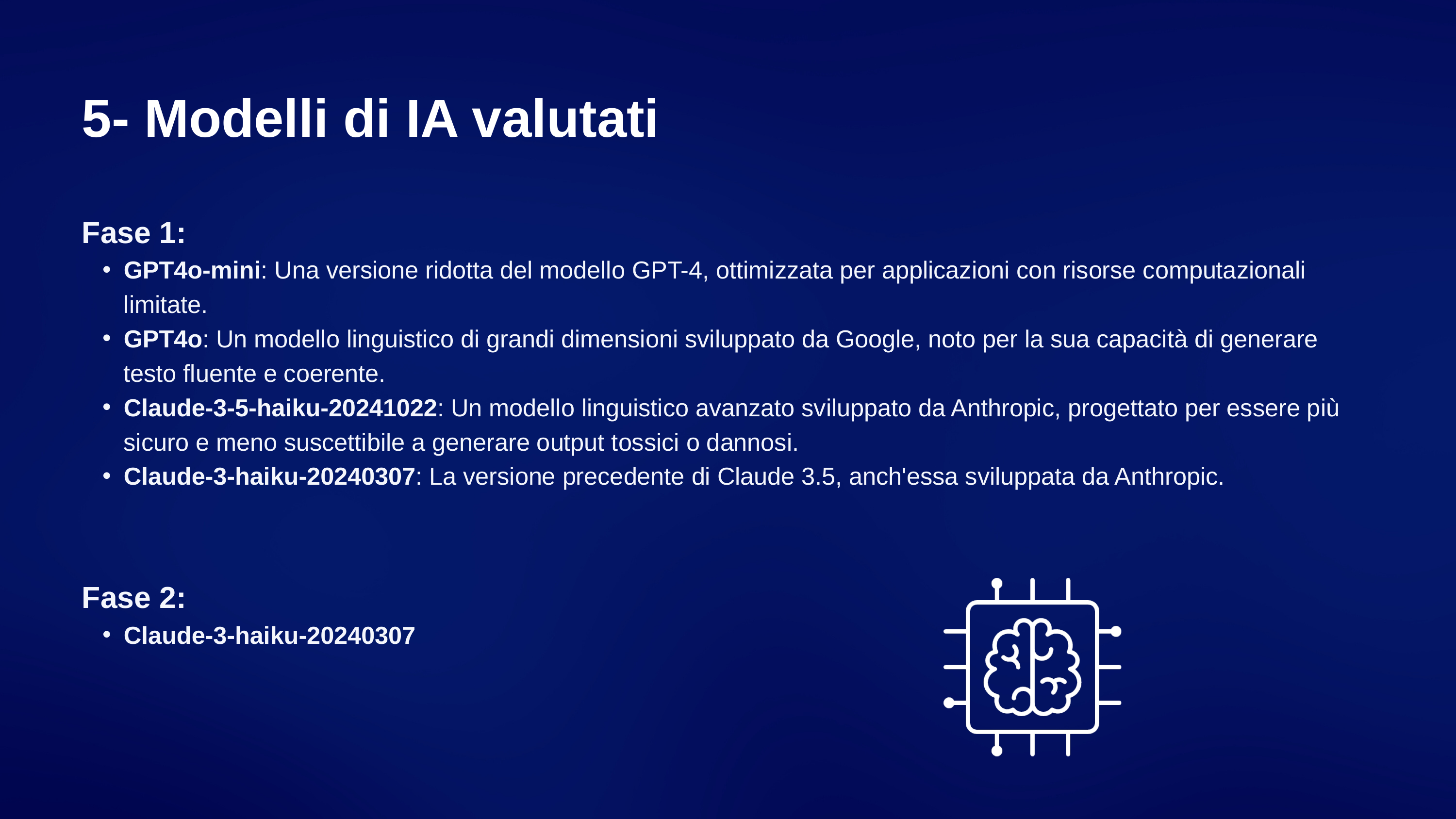

5- Modelli di IA valutati
Fase 1:
GPT4o-mini: Una versione ridotta del modello GPT-4, ottimizzata per applicazioni con risorse computazionali limitate.
GPT4o: Un modello linguistico di grandi dimensioni sviluppato da Google, noto per la sua capacità di generare testo fluente e coerente.
Claude-3-5-haiku-20241022: Un modello linguistico avanzato sviluppato da Anthropic, progettato per essere più sicuro e meno suscettibile a generare output tossici o dannosi.
Claude-3-haiku-20240307: La versione precedente di Claude 3.5, anch'essa sviluppata da Anthropic.

Fase 2:
Claude-3-haiku-20240307